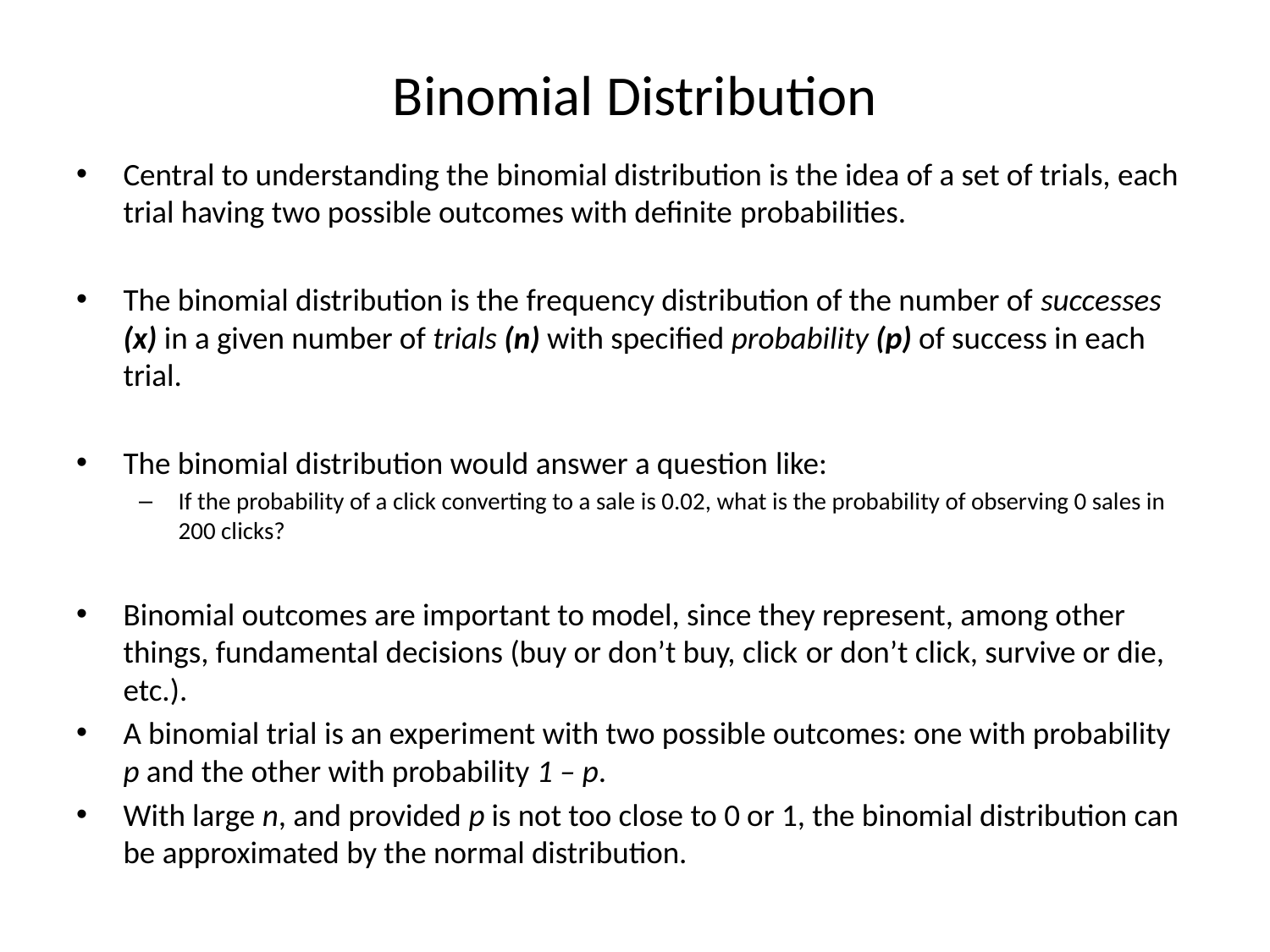

# Binomial Distribution
Central to understanding the binomial distribution is the idea of a set of trials, each trial having two possible outcomes with definite probabilities.

The binomial distribution is the frequency distribution of the number of successes (x) in a given number of trials (n) with specified probability (p) of success in each trial.

The binomial distribution would answer a question like:
If the probability of a click converting to a sale is 0.02, what is the probability of observing 0 sales in 200 clicks?

Binomial outcomes are important to model, since they represent, among other things, fundamental decisions (buy or don’t buy, click or don’t click, survive or die, etc.).
A binomial trial is an experiment with two possible outcomes: one with probability p and the other with probability 1 – p.
With large n, and provided p is not too close to 0 or 1, the binomial distribution can be approximated by the normal distribution.